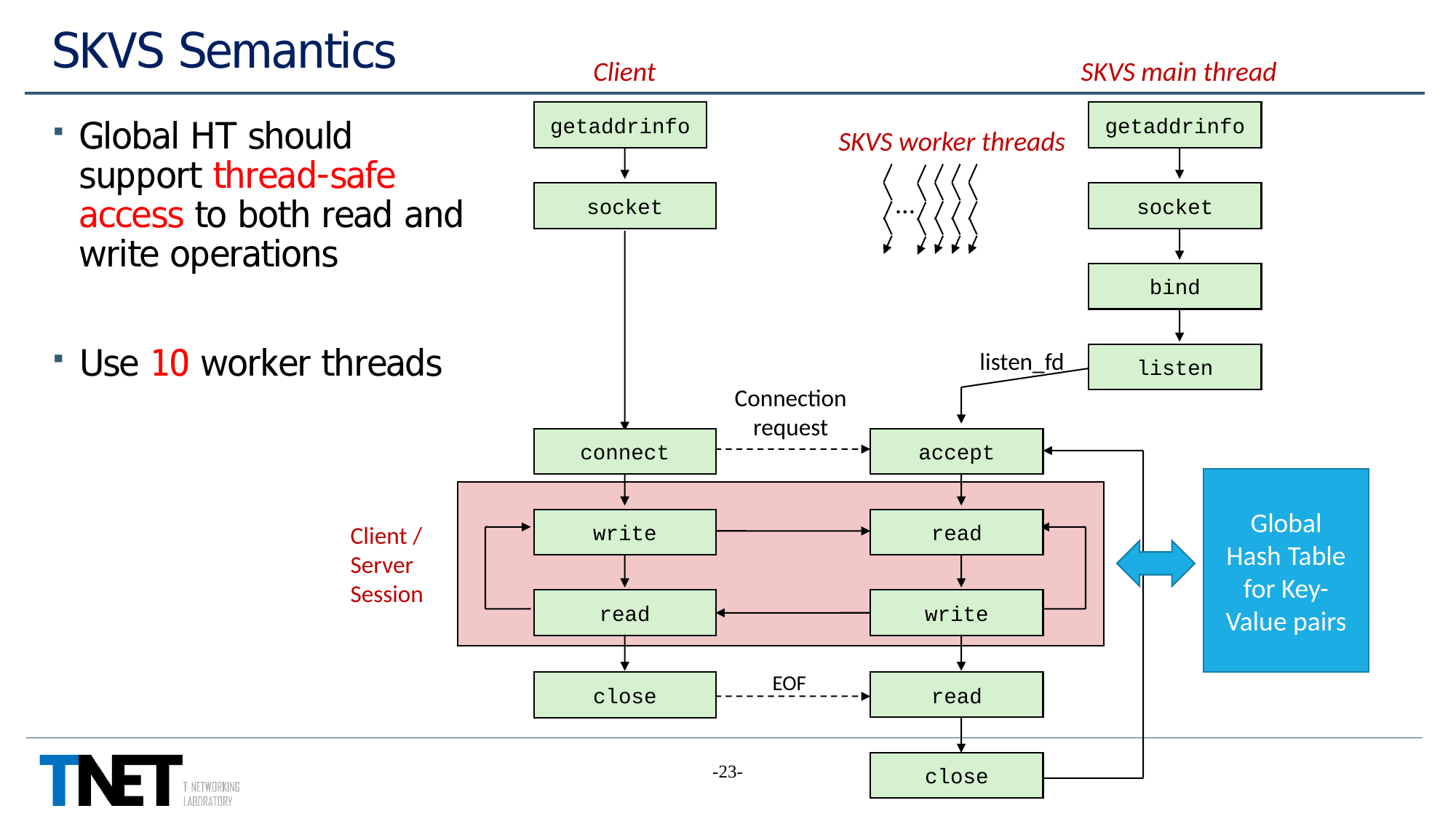

# SKVS Semantics
Client
SKVS main thread
getaddrinfo
getaddrinfo
Global HT should support thread-safe access to both read and write operations

Use 10 worker threads
SKVS worker threads

…

socket
socket

bind

listen_fd
listen

Connection
request

connect
accept

EOF
read
close

close

write
read

read
write

Global
Hash Table
for Key-Value pairs

Client / Server
Session

-23-